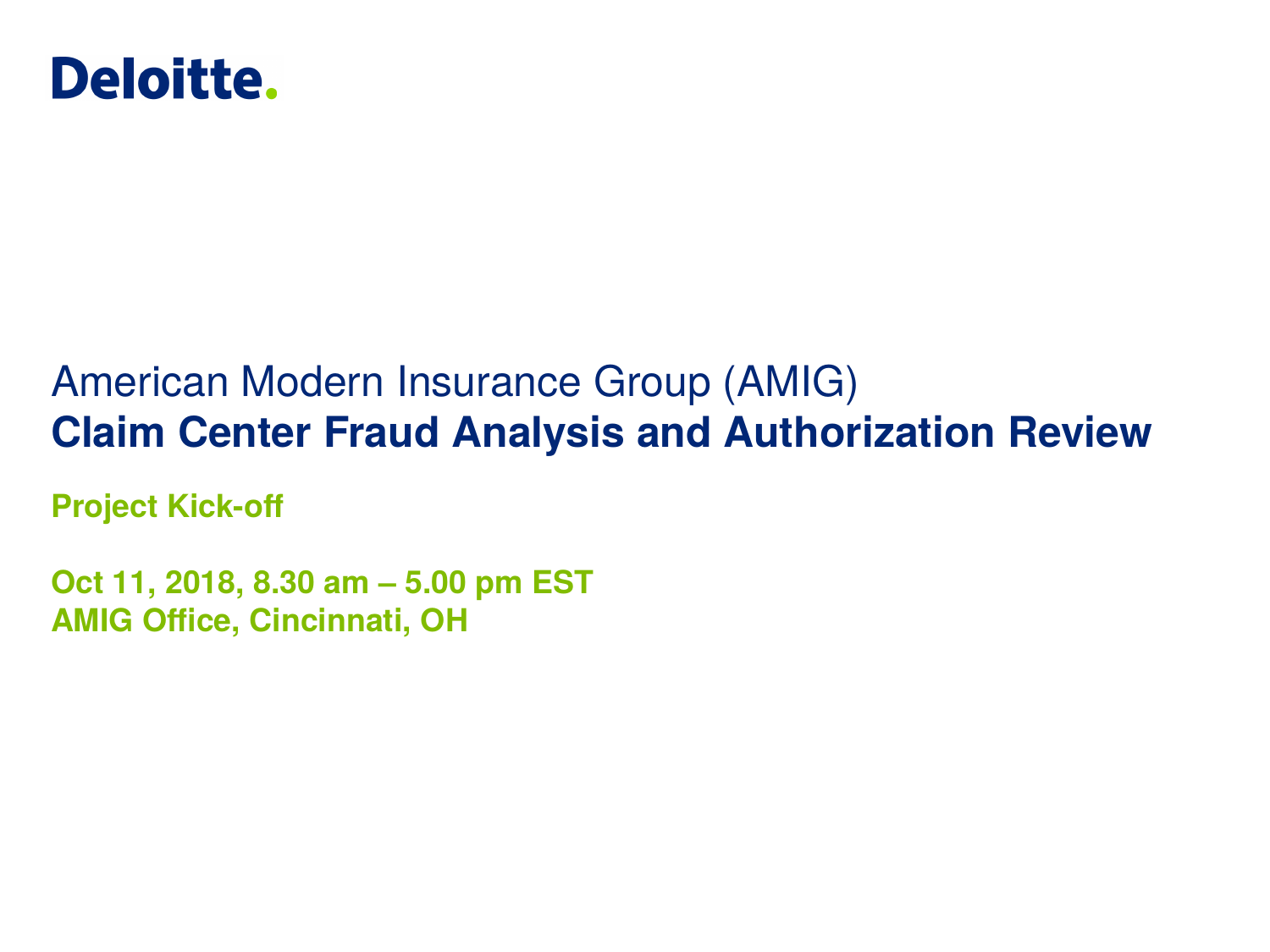

# American Modern Insurance Group (AMIG) Claim Center Fraud Analysis and Authorization Review
Project Kick-off

Oct 11, 2018, 8.30 am – 5.00 pm EST
AMIG Office, Cincinnati, OH